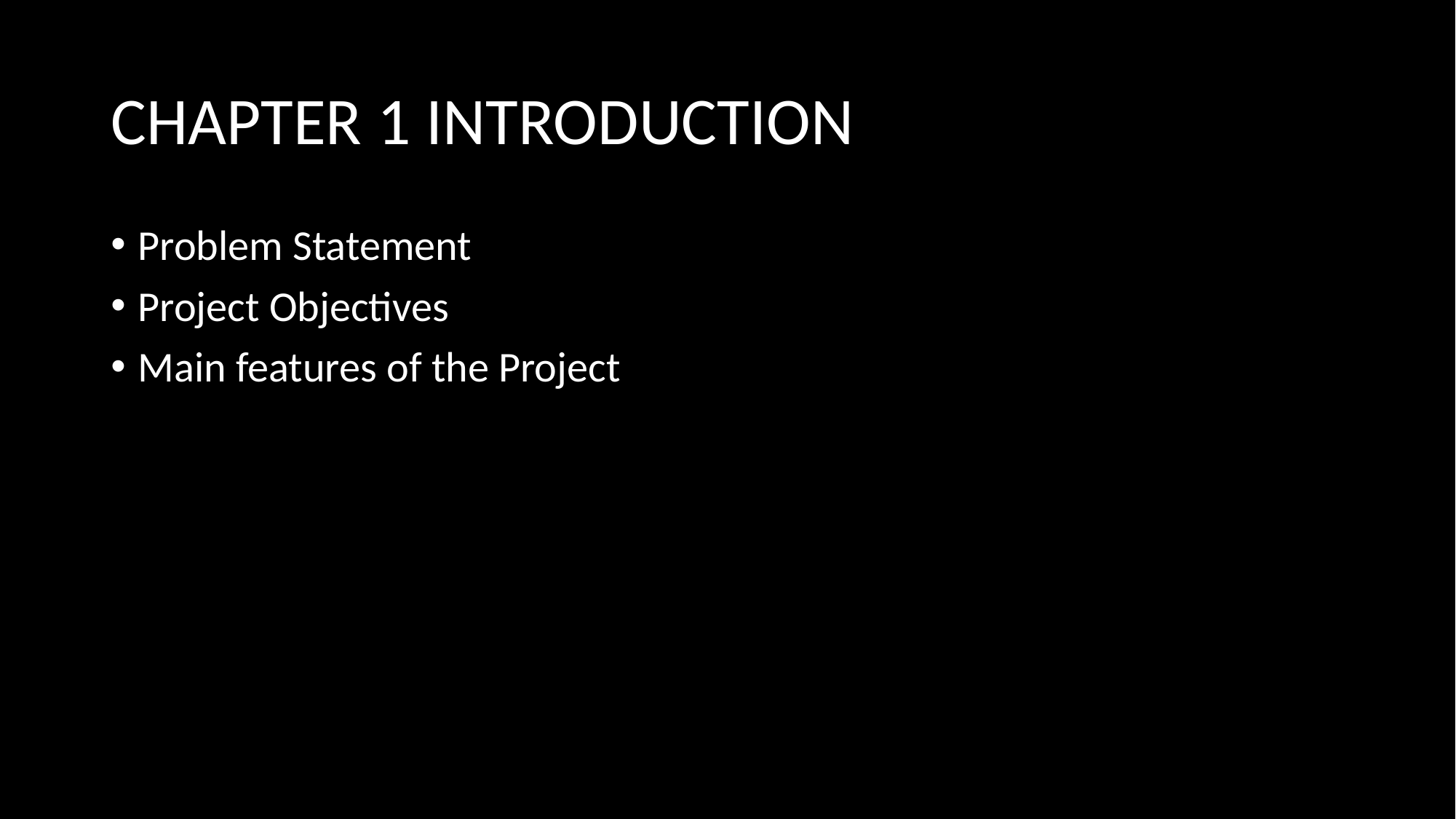

# CHAPTER 1 INTRODUCTION
Problem Statement
Project Objectives
Main features of the Project